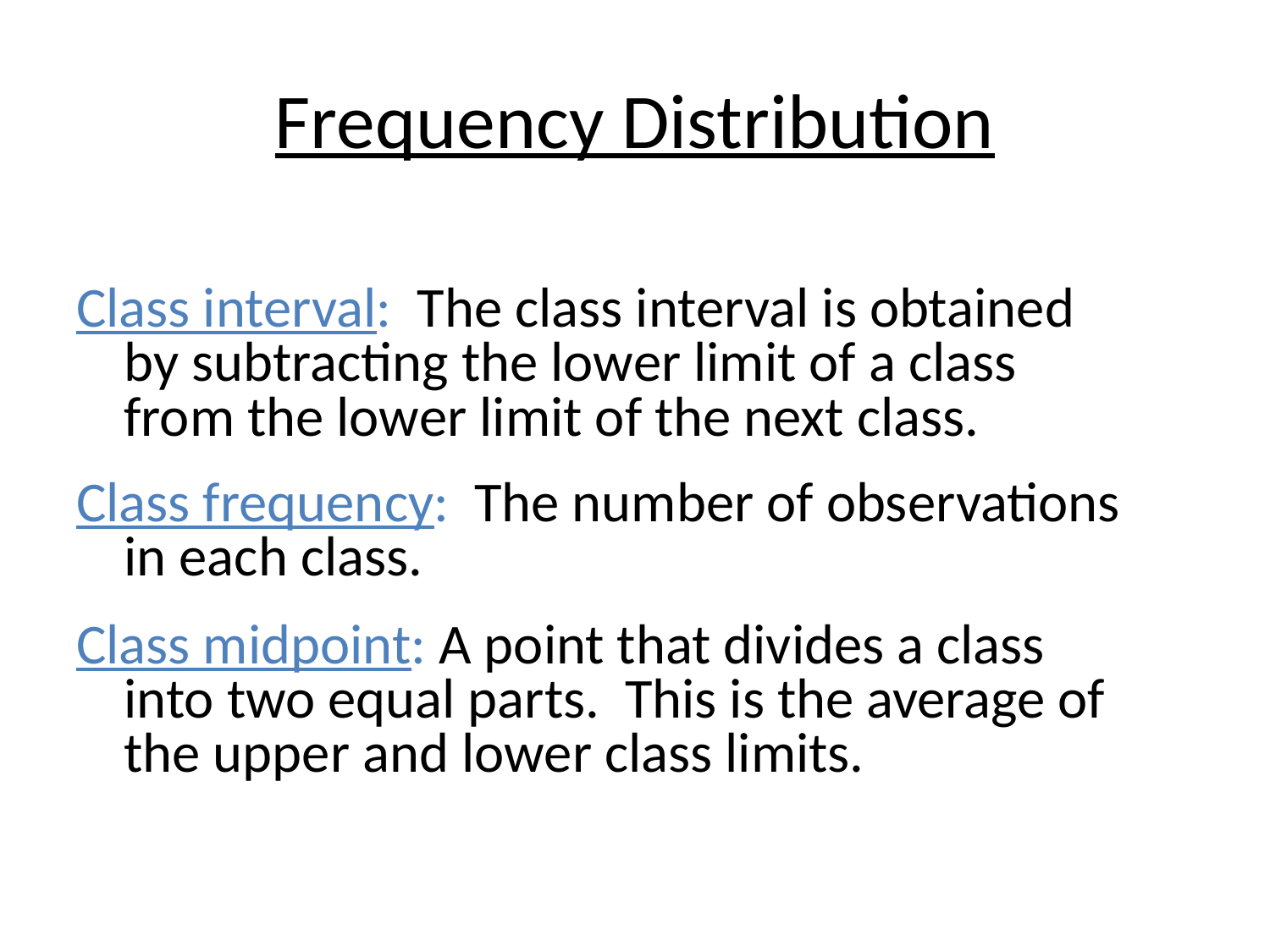

# Frequency Distribution
Class interval:  The class interval is obtained by subtracting the lower limit of a class from the lower limit of the next class.

Class frequency:  The number of observations in each class.

Class midpoint: A point that divides a class into two equal parts.  This is the average of the upper and lower class limits.